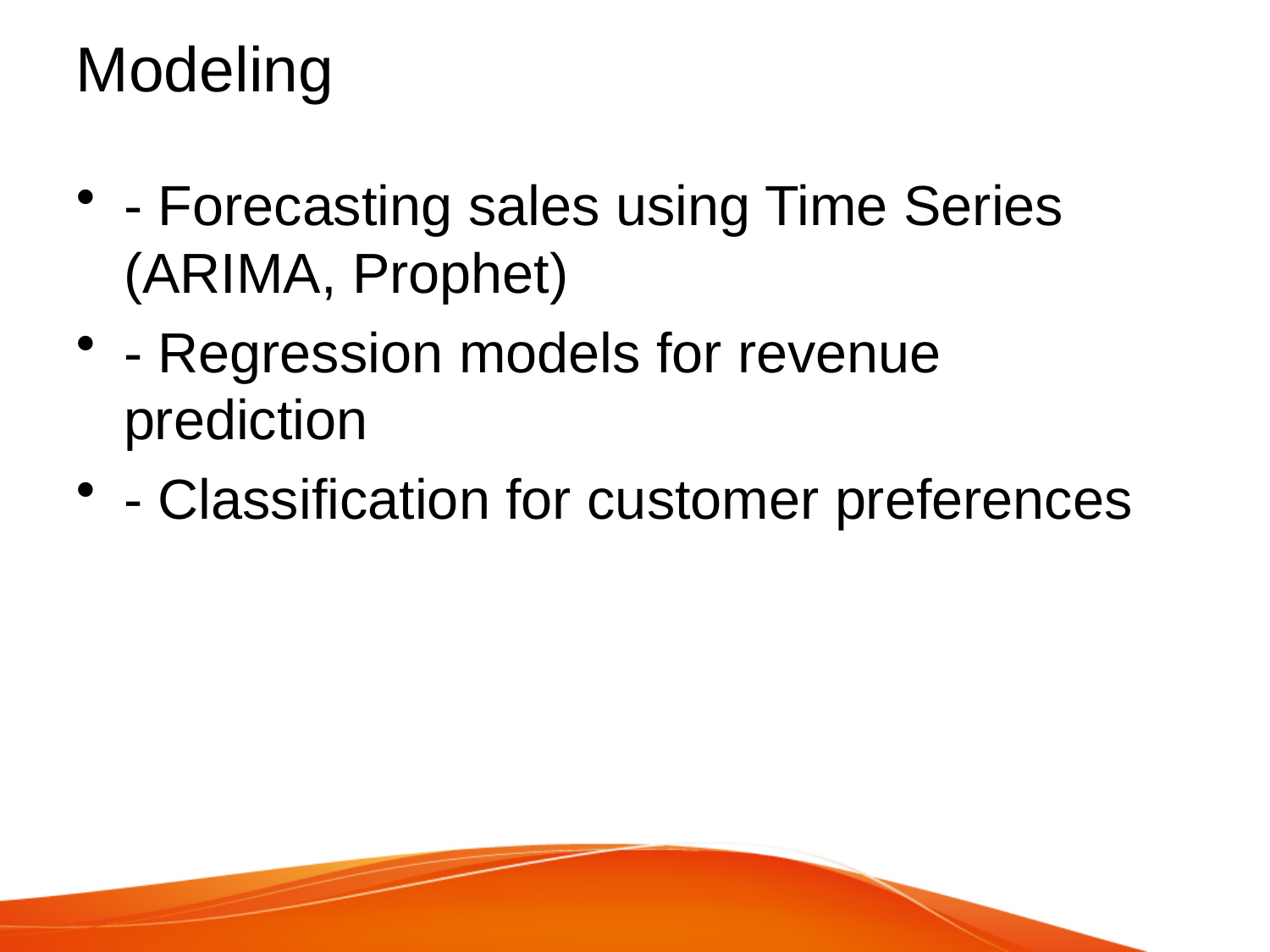

# Modeling
- Forecasting sales using Time Series (ARIMA, Prophet)
- Regression models for revenue prediction
- Classification for customer preferences